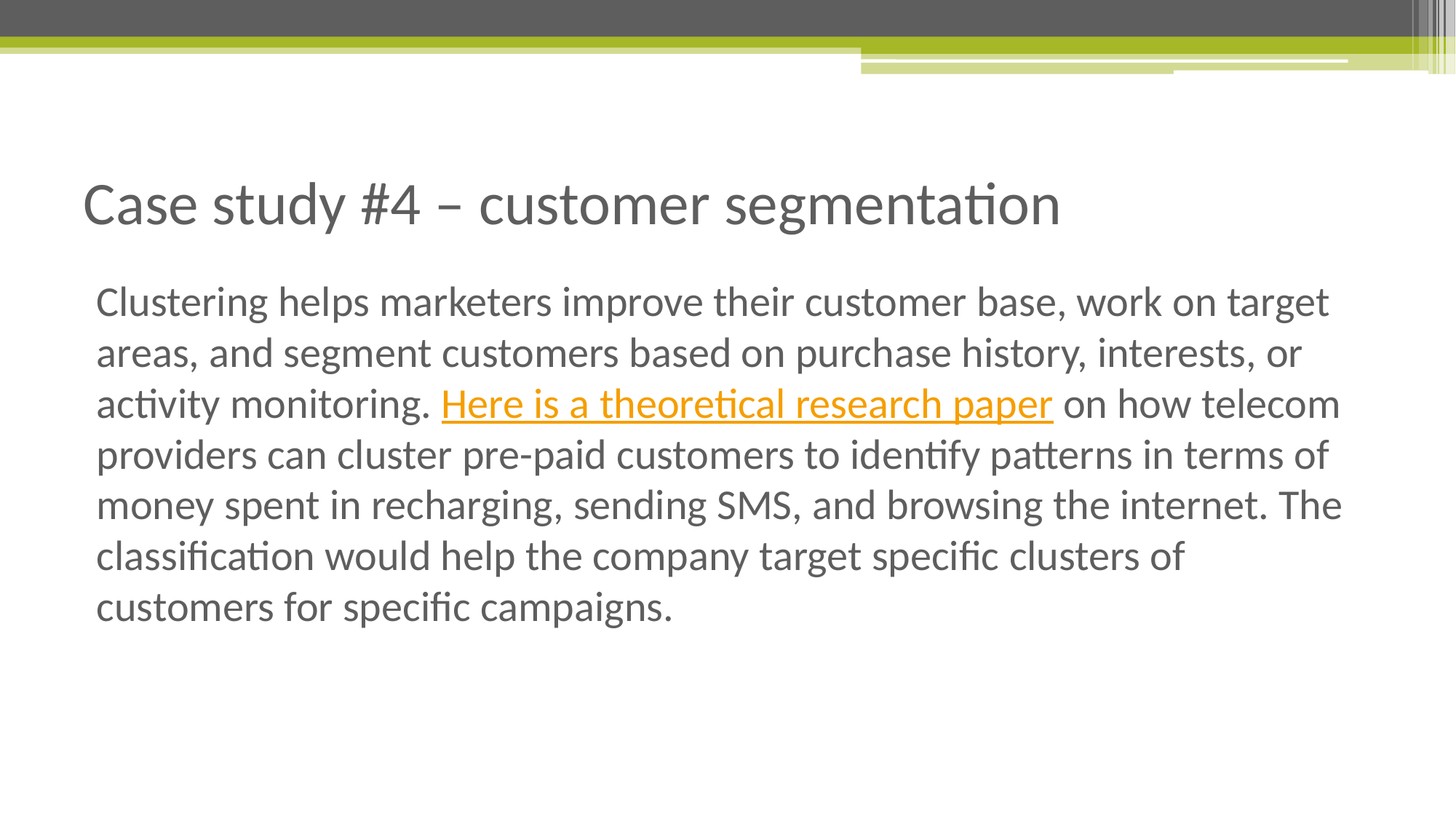

# Case study #4 – customer segmentation
Clustering helps marketers improve their customer base, work on target areas, and segment customers based on purchase history, interests, or activity monitoring. Here is a theoretical research paper on how telecom providers can cluster pre-paid customers to identify patterns in terms of money spent in recharging, sending SMS, and browsing the internet. The classification would help the company target specific clusters of customers for specific campaigns.